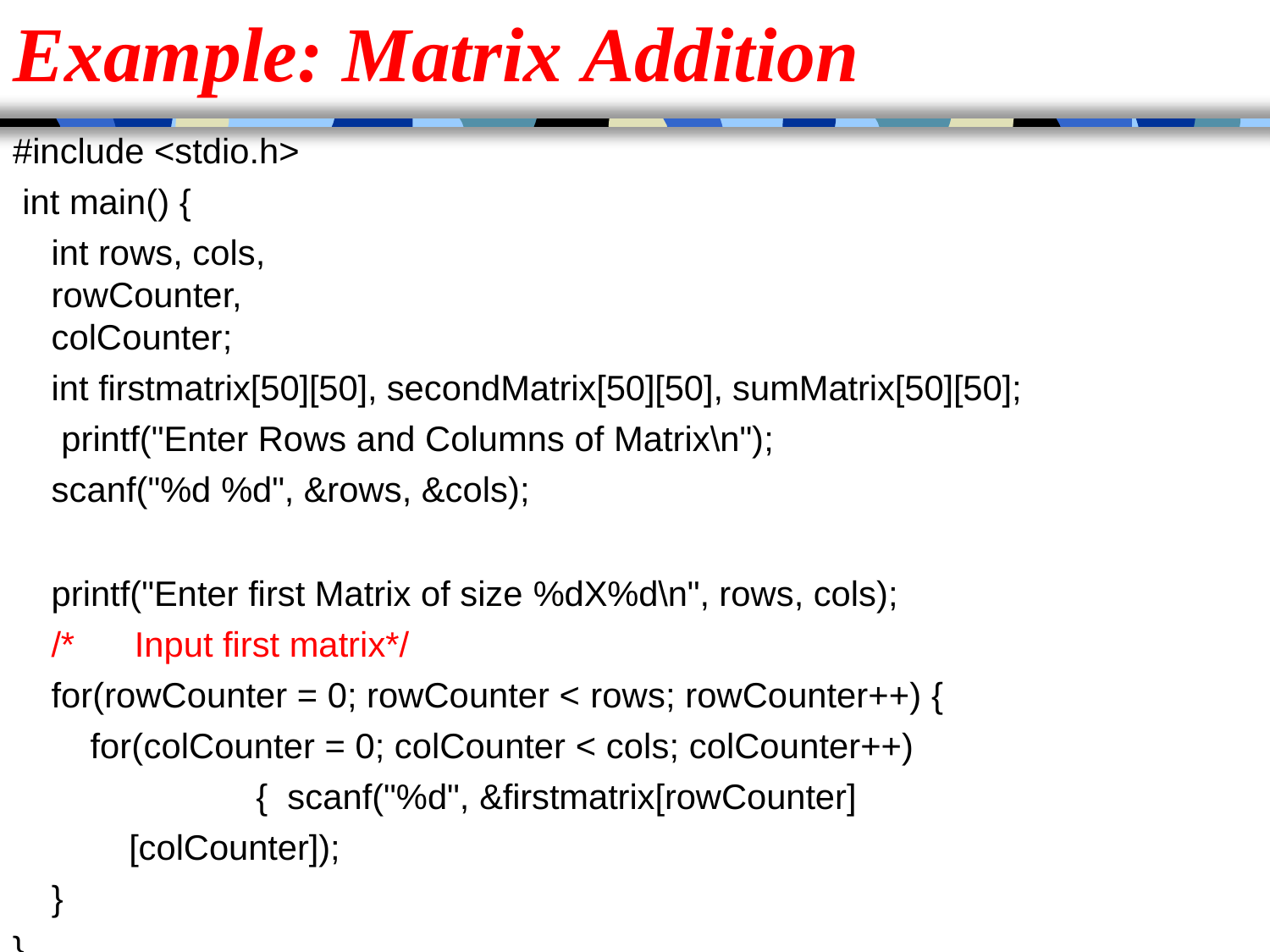

# Example: Matrix Addition
#include <stdio.h>  int main() {
int rows, cols, rowCounter, colCounter;
int firstmatrix[50][50], secondMatrix[50][50], sumMatrix[50][50];  printf("Enter Rows and Columns of Matrix\n");
scanf("%d %d", &rows, &cols);

printf("Enter first Matrix of size %dX%d\n", rows, cols);
/*	Input first matrix*/
for(rowCounter = 0; rowCounter < rows; rowCounter++) {
for(colCounter = 0; colCounter < cols; colCounter++)	{  scanf("%d", &firstmatrix[rowCounter][colCounter]);
}
}